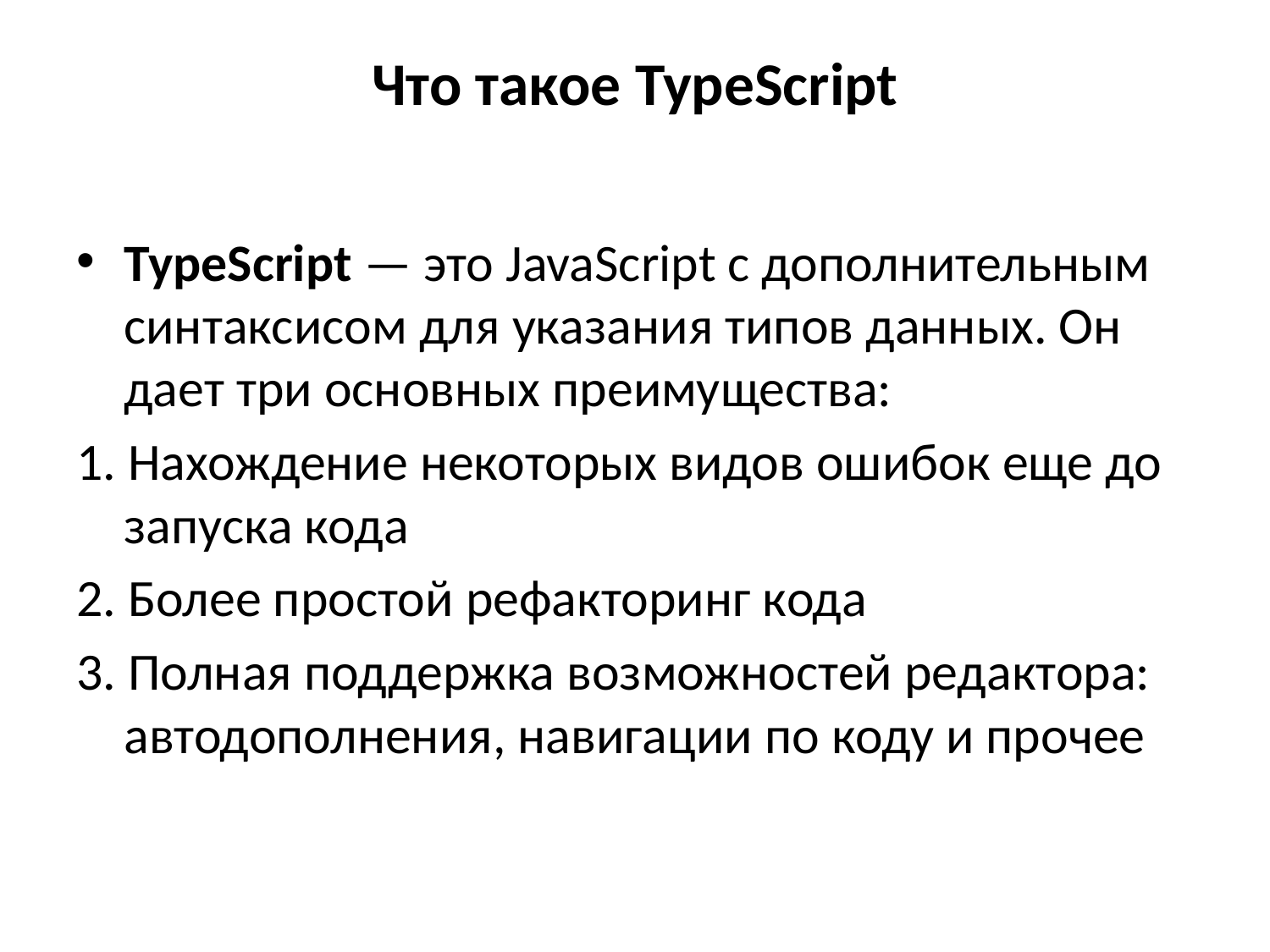

# Что такое TypeScript
TypeScript — это JavaScript с дополнительным синтаксисом для указания типов данных. Он дает три основных преимущества:
1. Нахождение некоторых видов ошибок еще до запуска кода
2. Более простой рефакторинг кода
3. Полная поддержка возможностей редактора: автодополнения, навигации по коду и прочее